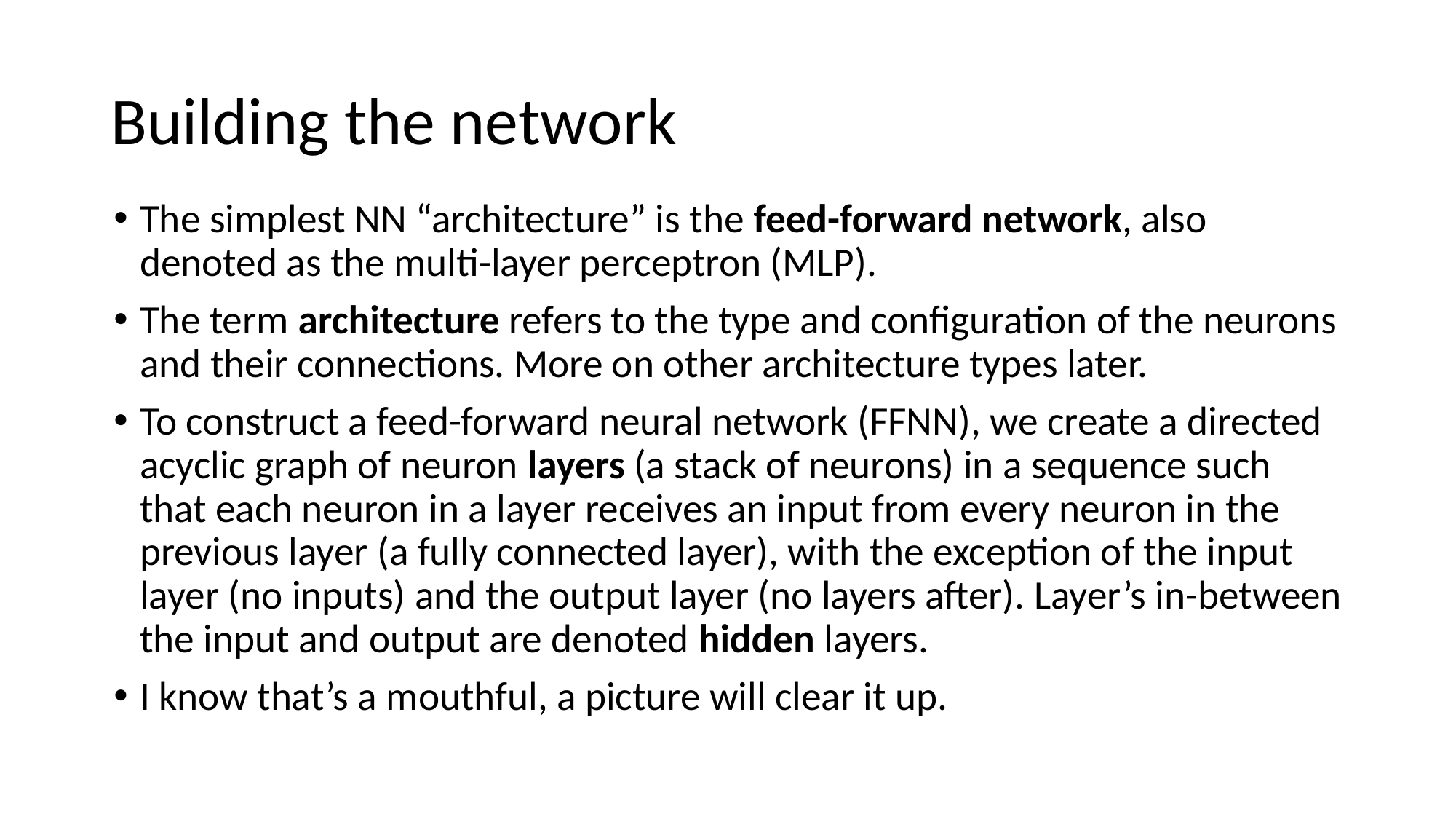

# Building the network
The simplest NN “architecture” is the feed-forward network, also denoted as the multi-layer perceptron (MLP).
The term architecture refers to the type and configuration of the neurons and their connections. More on other architecture types later.
To construct a feed-forward neural network (FFNN), we create a directed acyclic graph of neuron layers (a stack of neurons) in a sequence such that each neuron in a layer receives an input from every neuron in the previous layer (a fully connected layer), with the exception of the input layer (no inputs) and the output layer (no layers after). Layer’s in-between the input and output are denoted hidden layers.
I know that’s a mouthful, a picture will clear it up.